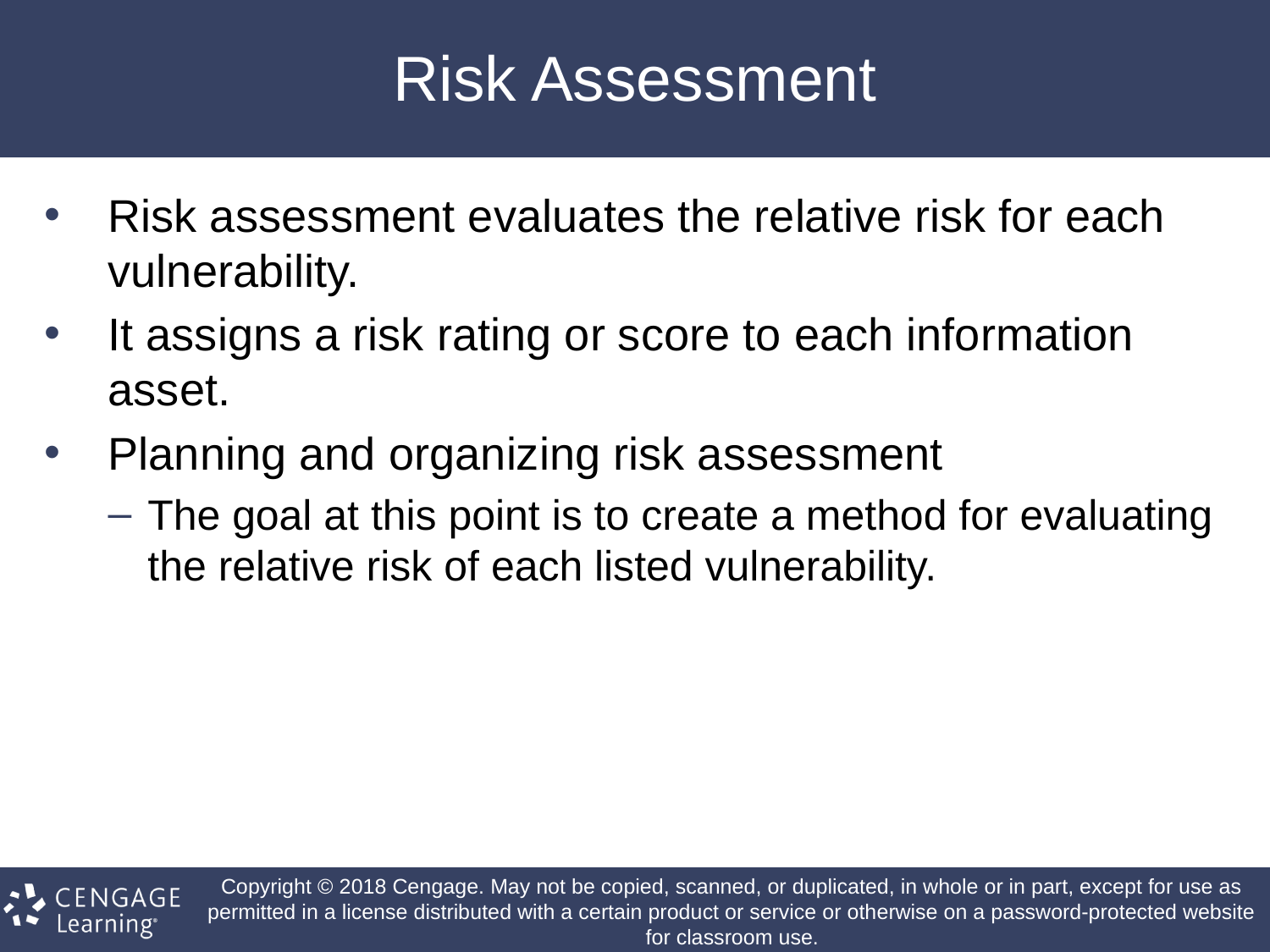

# Risk Assessment
Risk assessment evaluates the relative risk for each vulnerability.
It assigns a risk rating or score to each information asset.
Planning and organizing risk assessment
The goal at this point is to create a method for evaluating the relative risk of each listed vulnerability.